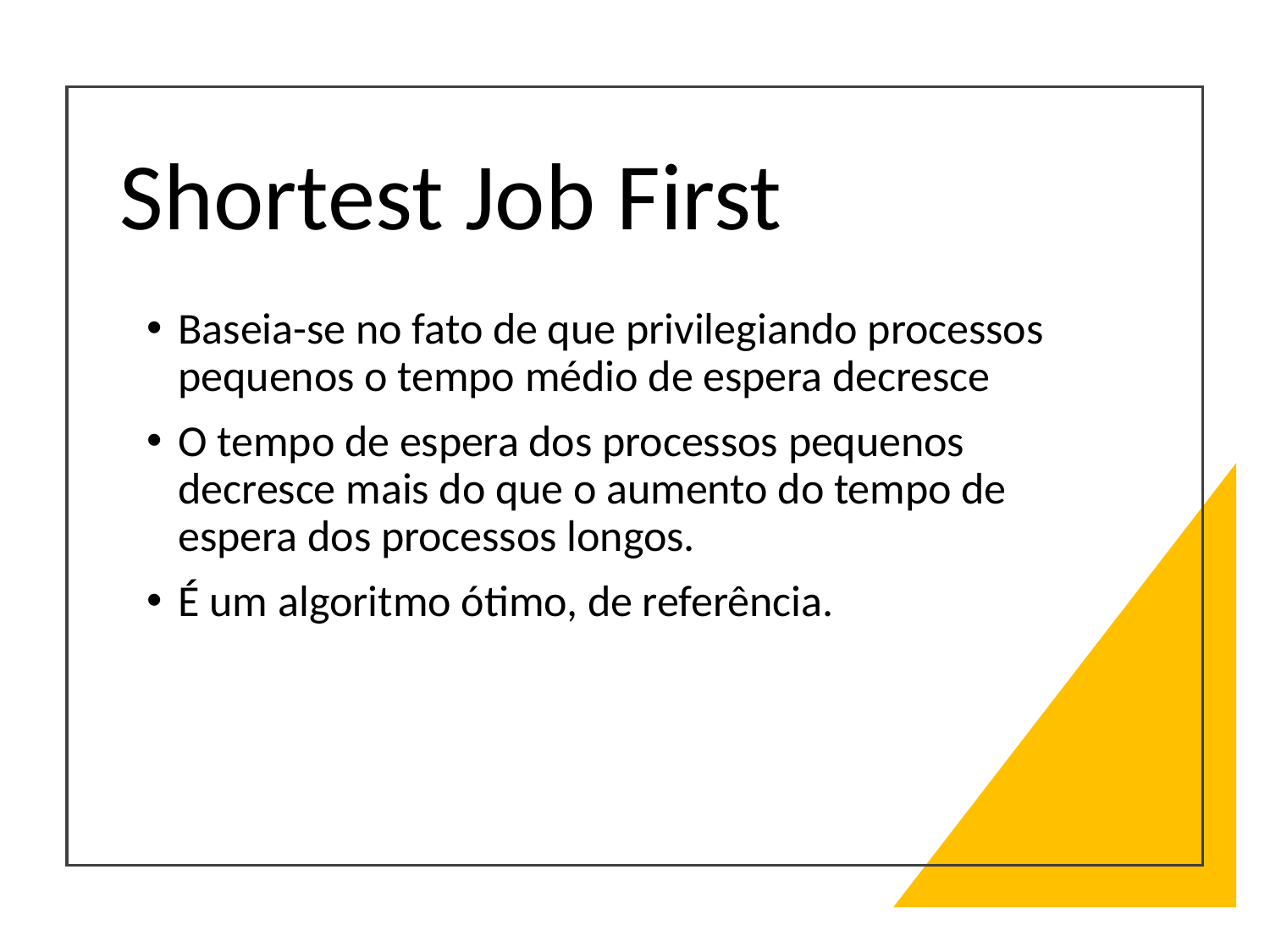

# Shortest Job First
Baseia-se no fato de que privilegiando processos pequenos o tempo médio de espera decresce
O tempo de espera dos processos pequenos decresce mais do que o aumento do tempo de espera dos processos longos.
É um algoritmo ótimo, de referência.